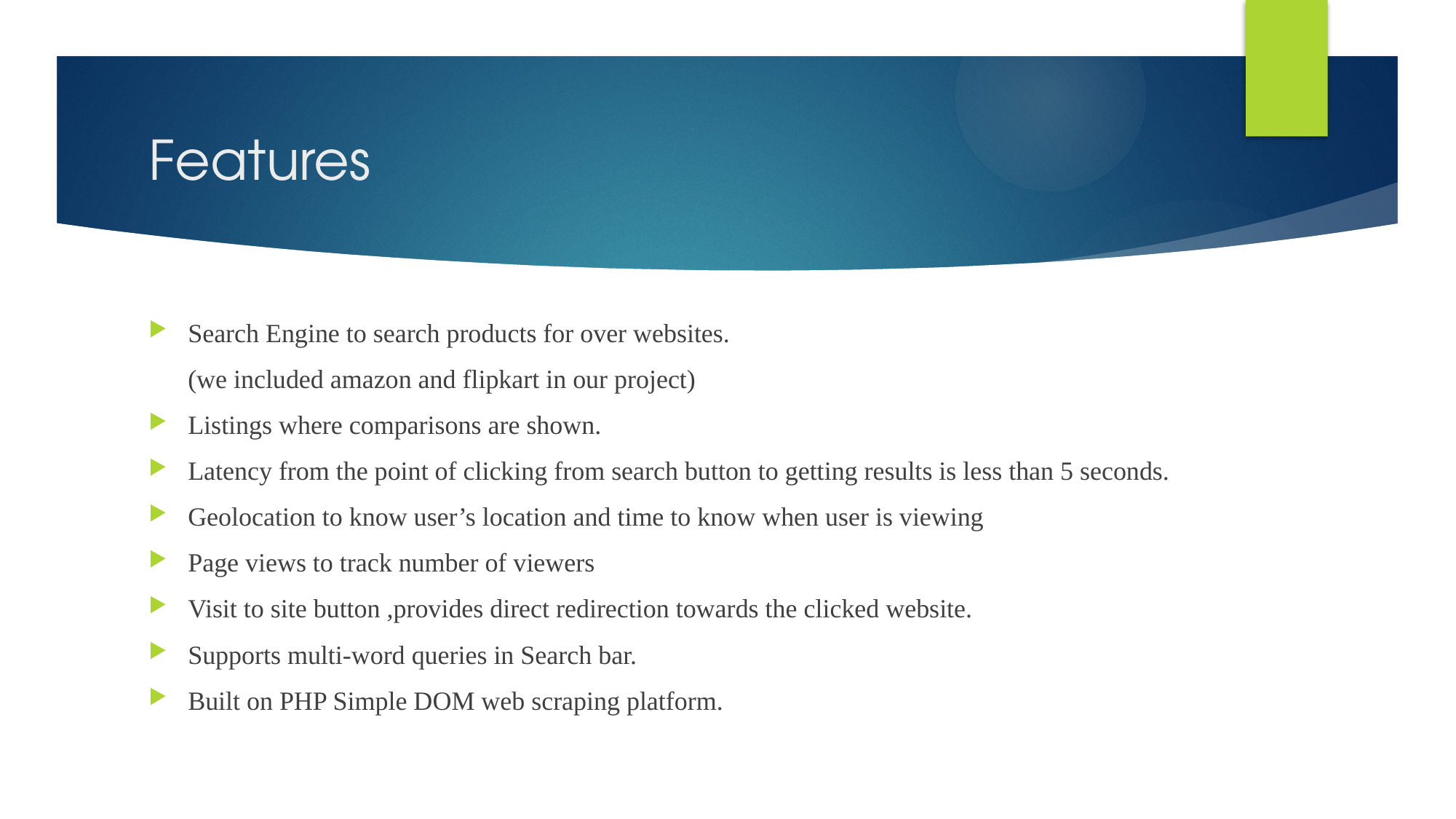

# Features
Search Engine to search products for over websites.
      (we included amazon and flipkart in our project)
Listings where comparisons are shown.
Latency from the point of clicking from search button to getting results is less than 5 seconds.
Geolocation to know user’s location and time to know when user is viewing
Page views to track number of viewers
Visit to site button ,provides direct redirection towards the clicked website.
Supports multi-word queries in Search bar.
Built on PHP Simple DOM web scraping platform.